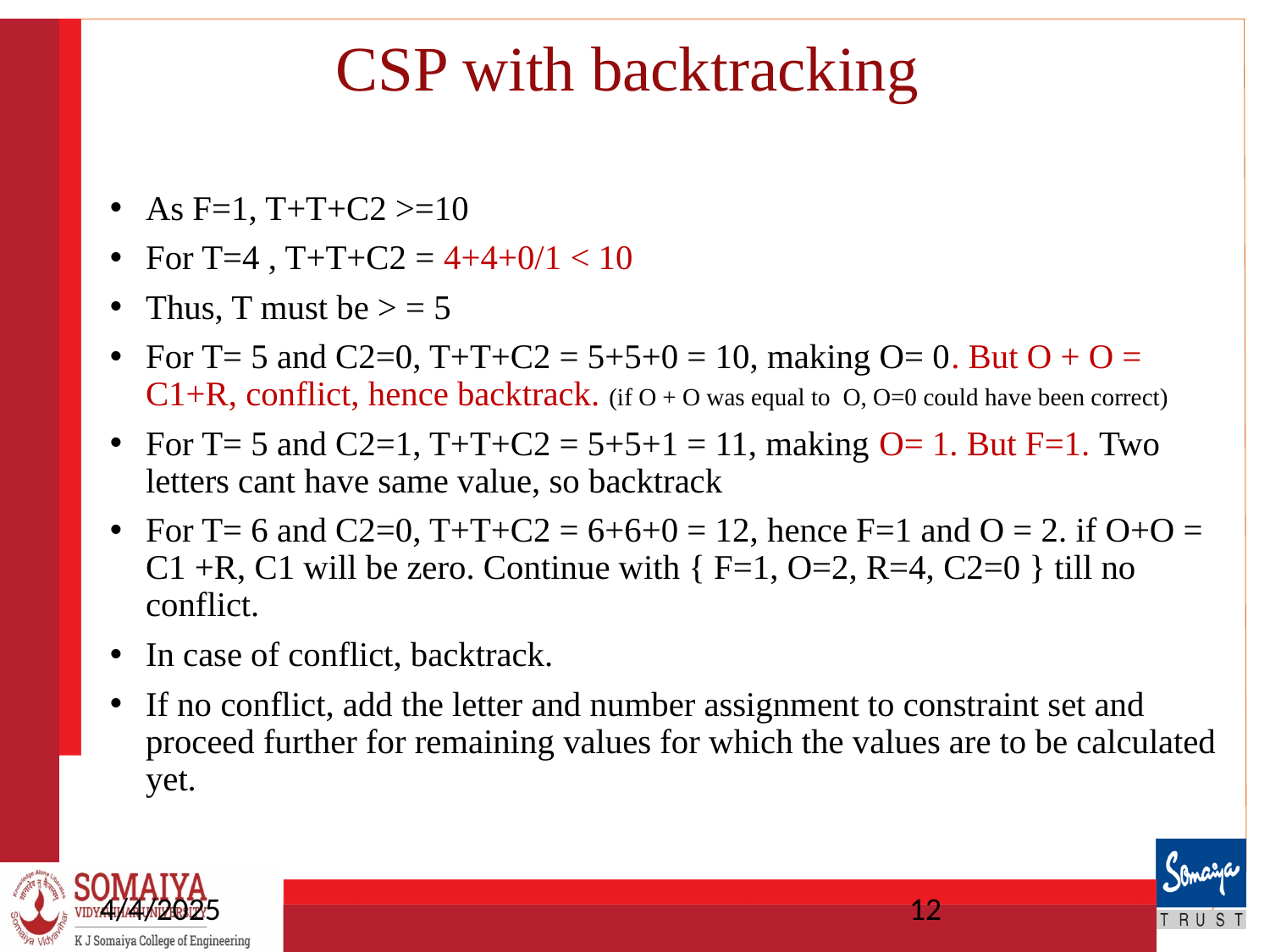

# CSP with backtracking
As F=1, T+T+C2 >=10
For T=4 , T+T+C2 = 4+4+0/1 < 10
Thus, T must be > = 5
For T= 5 and C2=0, T+T+C2 = 5+5+0 = 10, making O= 0. But O + O = C1+R, conflict, hence backtrack. (if O + O was equal to  O, O=0 could have been correct)
For T= 5 and C2=1, T+T+C2 = 5+5+1 = 11, making O= 1. But F=1. Two letters cant have same value, so backtrack
For T= 6 and C2=0, T+T+C2 = 6+6+0 = 12, hence F=1 and O = 2. if O+O = C1 +R, C1 will be zero. Continue with { F=1, O=2, R=4, C2=0 } till no conflict.
In case of conflict, backtrack.
If no conflict, add the letter and number assignment to constraint set and proceed further for remaining values for which the values are to be calculated yet.
4/4/2025
12